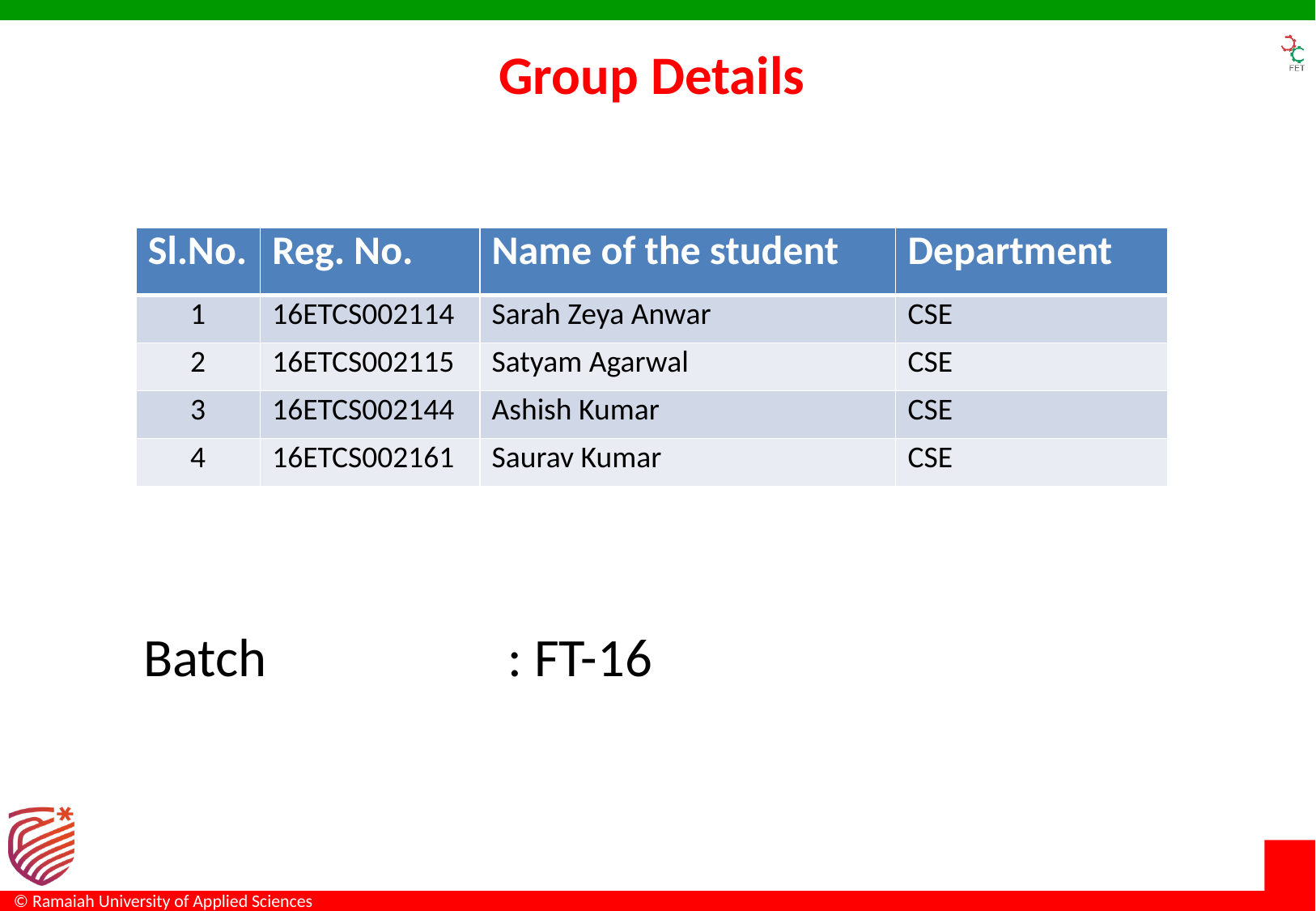

Group Details
| Sl.No. | Reg. No. | Name of the student | Department |
| --- | --- | --- | --- |
| 1 | 16ETCS002114 | Sarah Zeya Anwar | CSE |
| 2 | 16ETCS002115 | Satyam Agarwal | CSE |
| 3 | 16ETCS002144 | Ashish Kumar | CSE |
| 4 | 16ETCS002161 | Saurav Kumar | CSE |
Batch		: FT-16